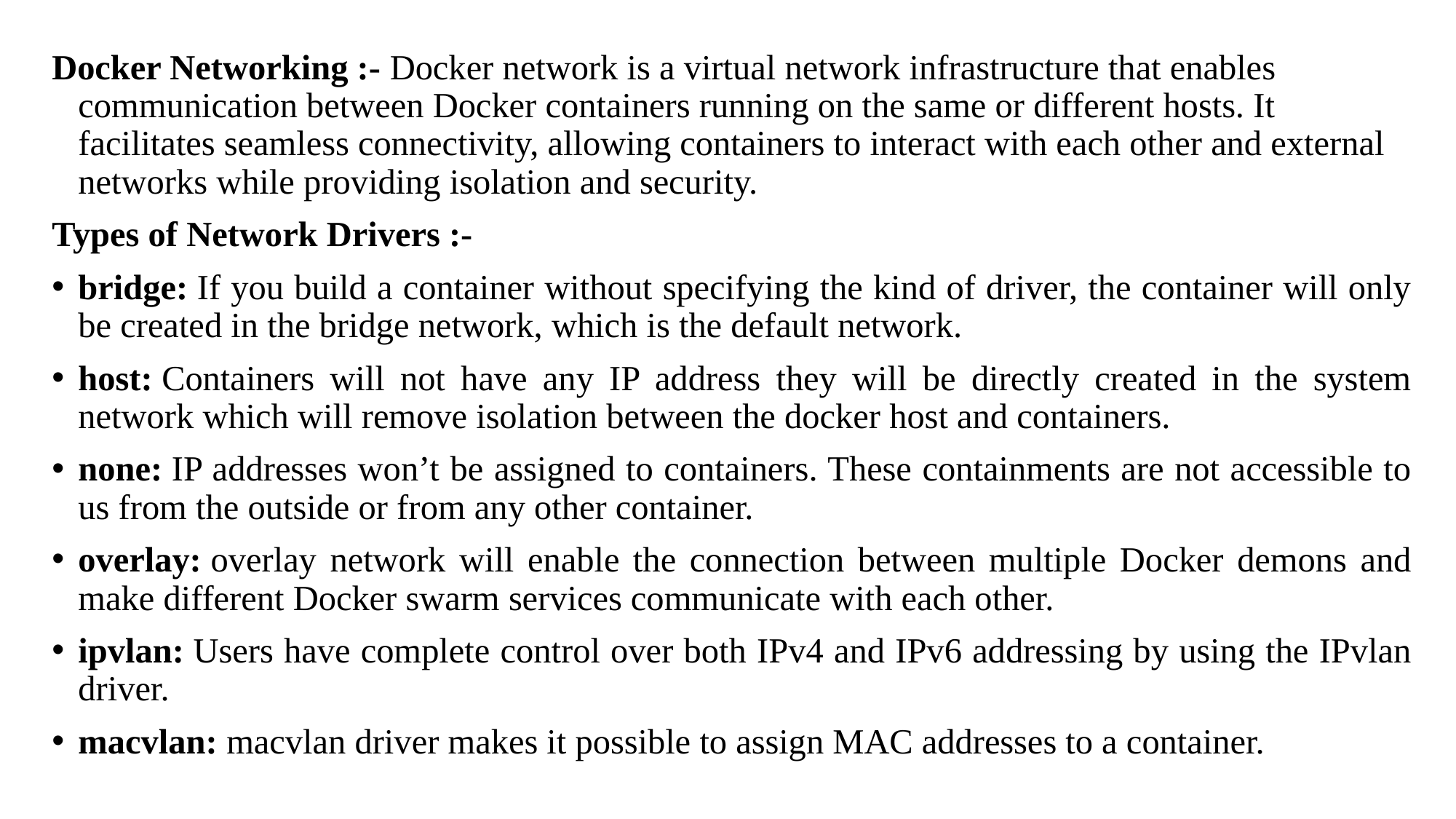

Docker Networking :- Docker network is a virtual network infrastructure that enables communication between Docker containers running on the same or different hosts. It facilitates seamless connectivity, allowing containers to interact with each other and external networks while providing isolation and security.
Types of Network Drivers :-
bridge: If you build a container without specifying the kind of driver, the container will only be created in the bridge network, which is the default network.
host: Containers will not have any IP address they will be directly created in the system network which will remove isolation between the docker host and containers.
none: IP addresses won’t be assigned to containers. These containments are not accessible to us from the outside or from any other container.
overlay: overlay network will enable the connection between multiple Docker demons and make different Docker swarm services communicate with each other.
ipvlan: Users have complete control over both IPv4 and IPv6 addressing by using the IPvlan driver.
macvlan: macvlan driver makes it possible to assign MAC addresses to a container.